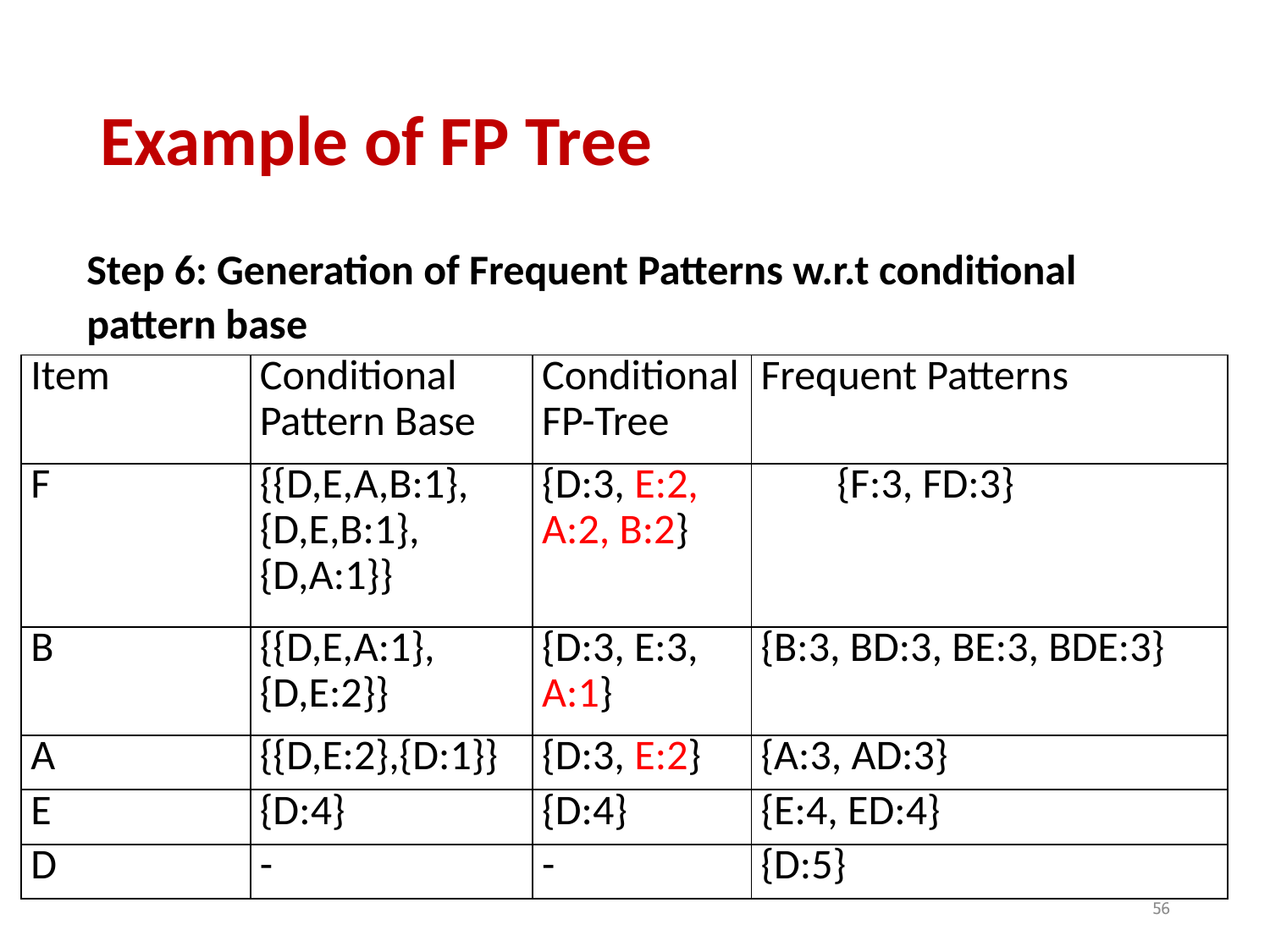

# Example of FP Tree
Step 6: Generation of Frequent Patterns w.r.t conditional pattern base
| Item | Conditional Pattern Base | Conditional FP-Tree | Frequent Patterns |
| --- | --- | --- | --- |
| F | {{D,E,A,B:1},{D,E,B:1},{D,A:1}} | {D:3, E:2, A:2, B:2} | {F:3, FD:3} |
| B | {{D,E,A:1},{D,E:2}} | {D:3, E:3, A:1} | {B:3, BD:3, BE:3, BDE:3} |
| A | {{D,E:2},{D:1}} | {D:3, E:2} | {A:3, AD:3} |
| E | {D:4} | {D:4} | {E:4, ED:4} |
| D | - | - | {D:5} |
56